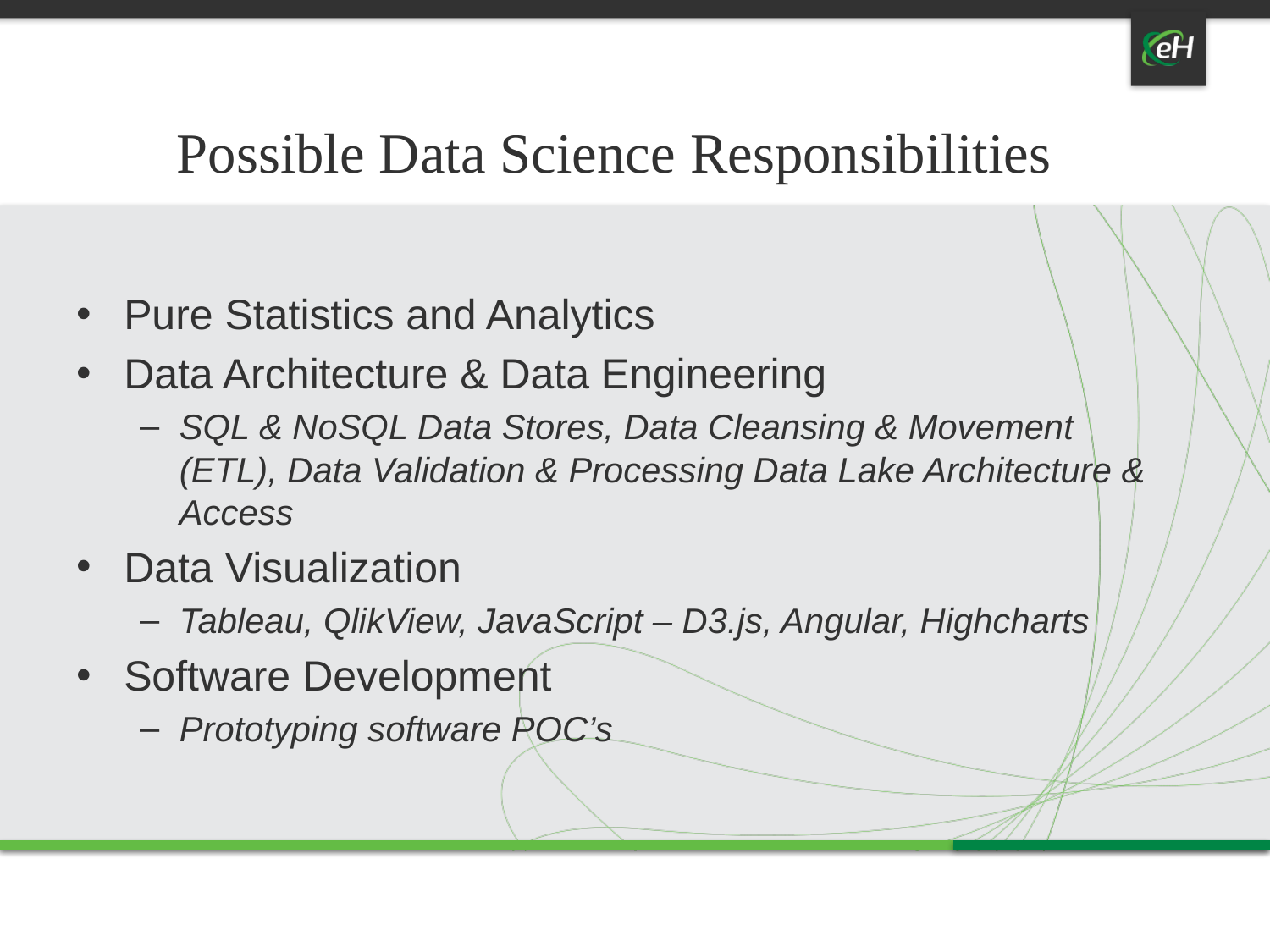

# Possible Data Science Responsibilities

Pure Statistics and Analytics
Data Architecture & Data Engineering
SQL & NoSQL Data Stores, Data Cleansing & Movement (ETL), Data Validation & Processing Data Lake Architecture & Access
Data Visualization
Tableau, QlikView, JavaScript – D3.js, Angular, Highcharts
Software Development
Prototyping software POC’s